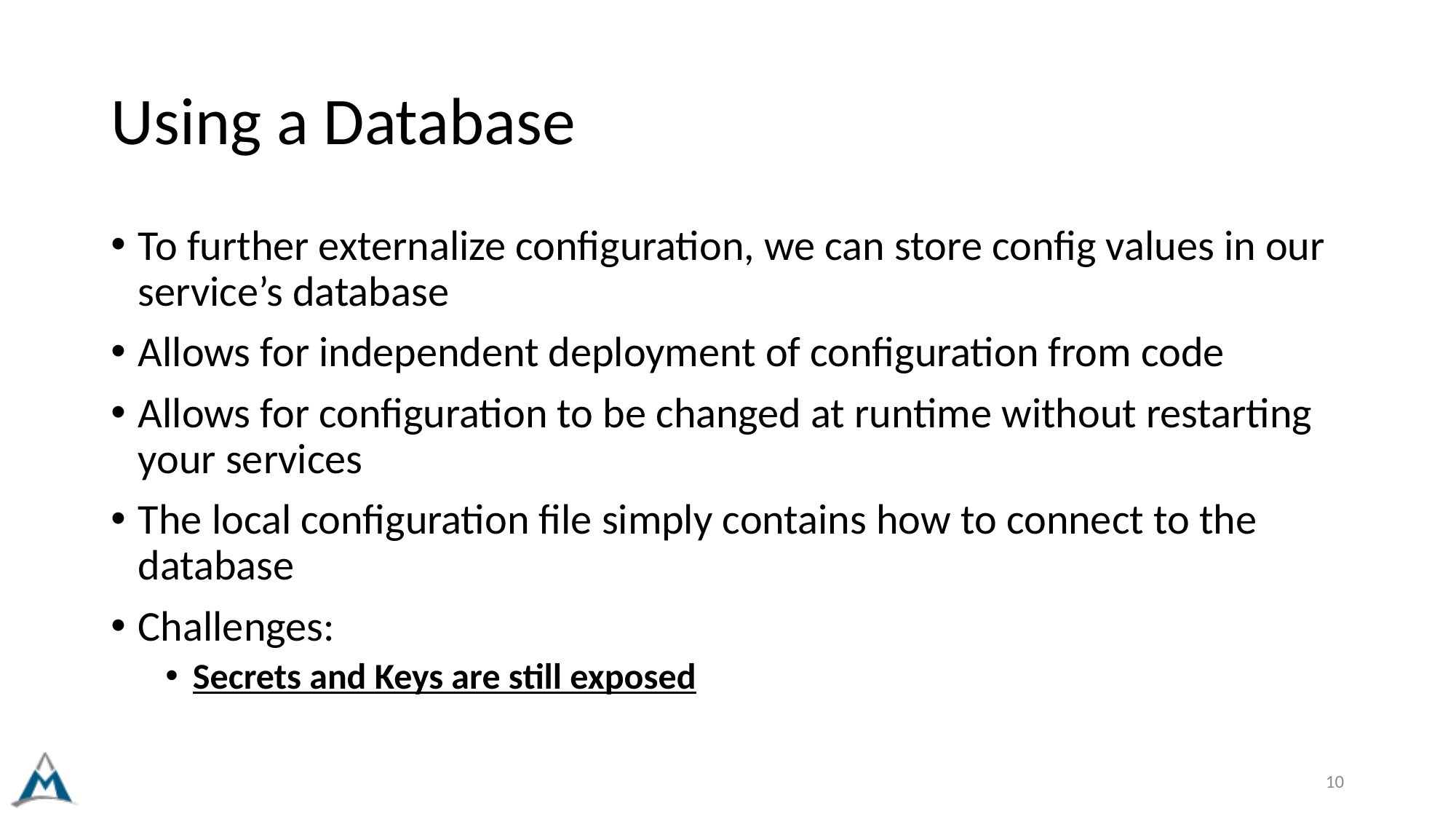

# Using a Database
To further externalize configuration, we can store config values in our service’s database
Allows for independent deployment of configuration from code
Allows for configuration to be changed at runtime without restarting your services
The local configuration file simply contains how to connect to the database
Challenges:
Secrets and Keys are still exposed

10